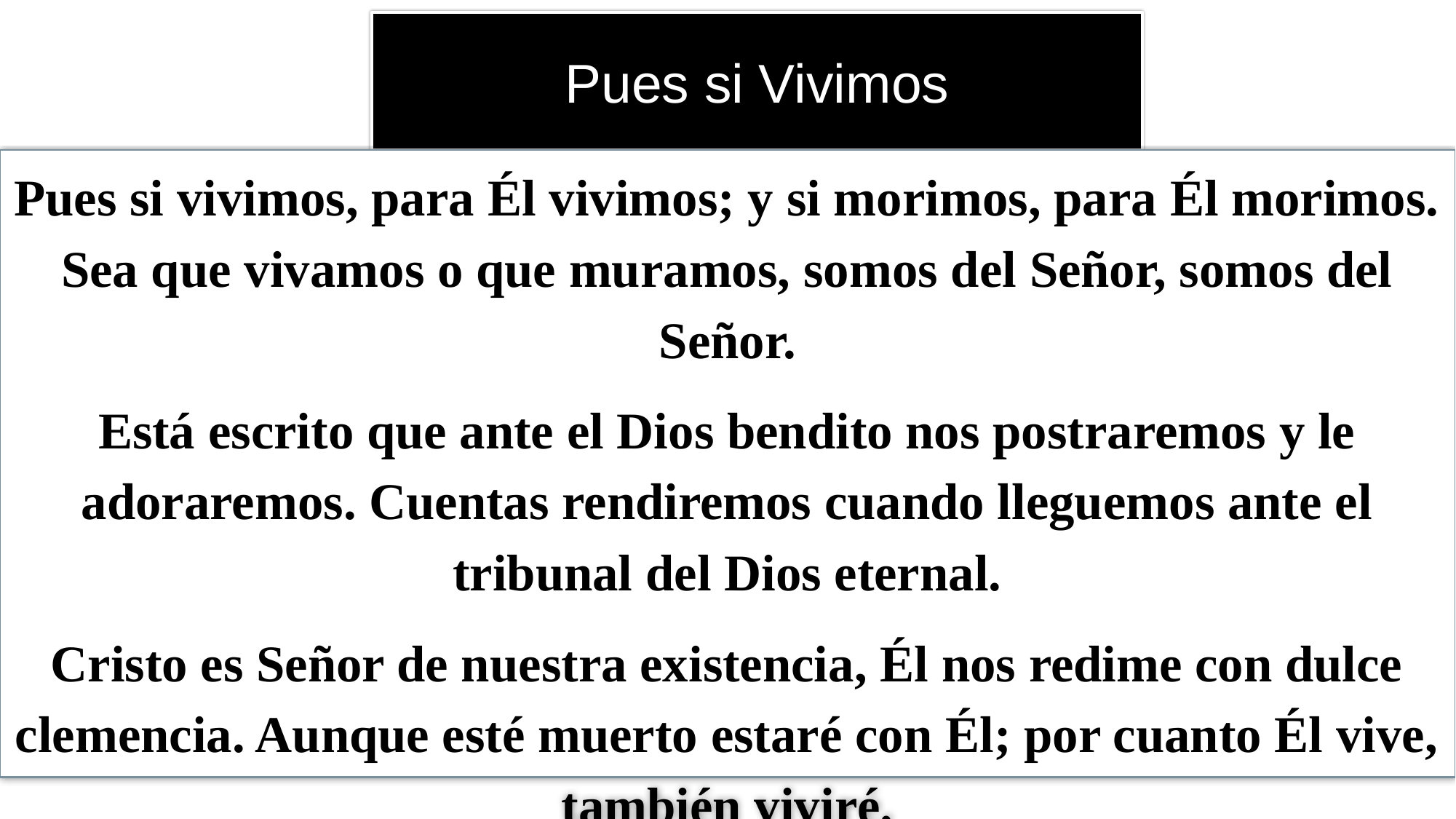

# Pues si Vivimos
Pues si vivimos, para Él vivimos; y si morimos, para Él morimos. Sea que vivamos o que muramos, somos del Señor, somos del Señor.
Está escrito que ante el Dios bendito nos postraremos y le adoraremos. Cuentas rendiremos cuando lleguemos ante el tribunal del Dios eternal.
Cristo es Señor de nuestra existencia, Él nos redime con dulce clemencia. Aunque esté muerto estaré con Él; por cuanto Él vive, también viviré.